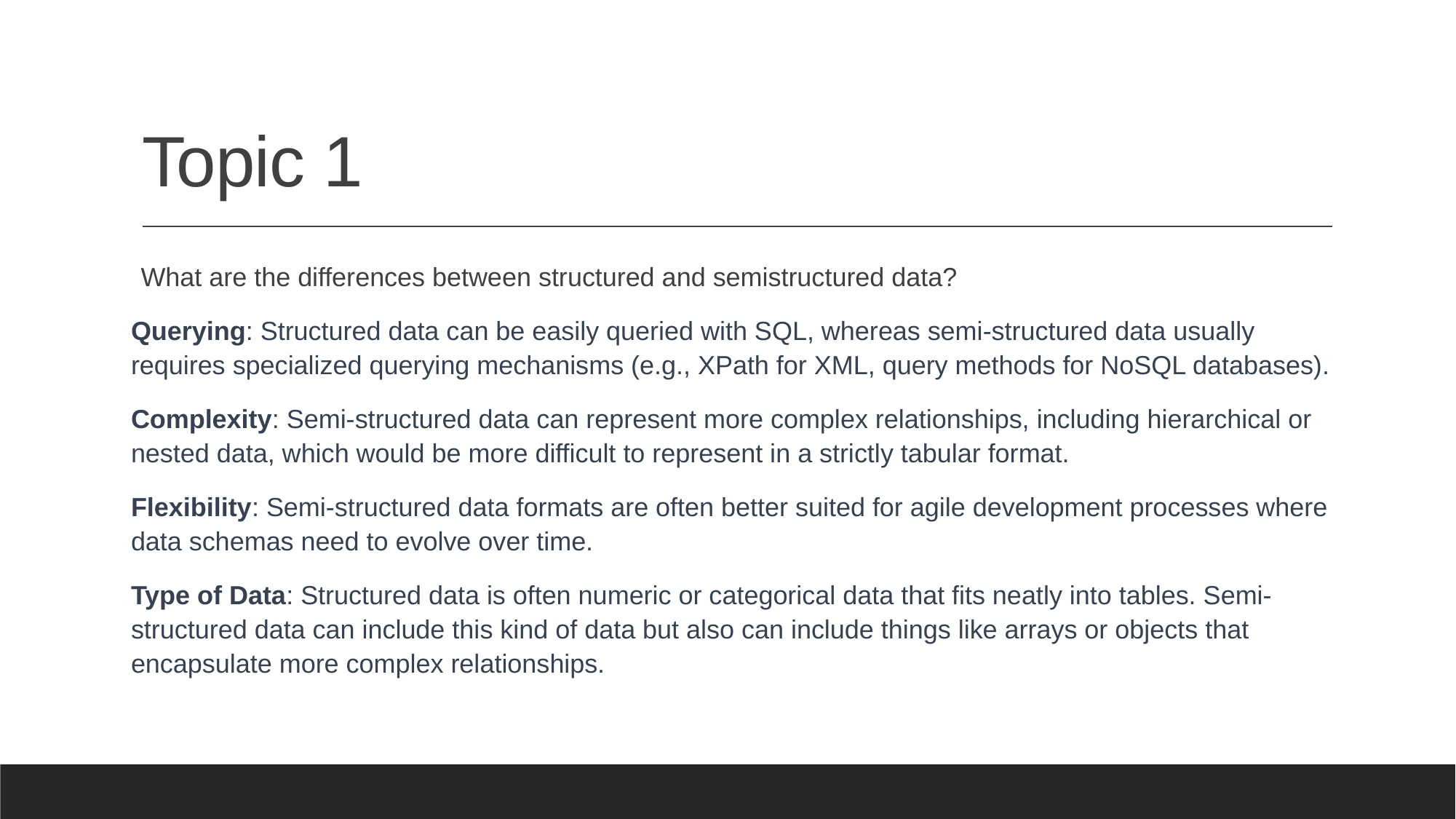

# Topic 1
What are the differences between structured and semistructured data?
Querying: Structured data can be easily queried with SQL, whereas semi-structured data usually requires specialized querying mechanisms (e.g., XPath for XML, query methods for NoSQL databases).
Complexity: Semi-structured data can represent more complex relationships, including hierarchical or nested data, which would be more difficult to represent in a strictly tabular format.
Flexibility: Semi-structured data formats are often better suited for agile development processes where data schemas need to evolve over time.
Type of Data: Structured data is often numeric or categorical data that fits neatly into tables. Semi-structured data can include this kind of data but also can include things like arrays or objects that encapsulate more complex relationships.